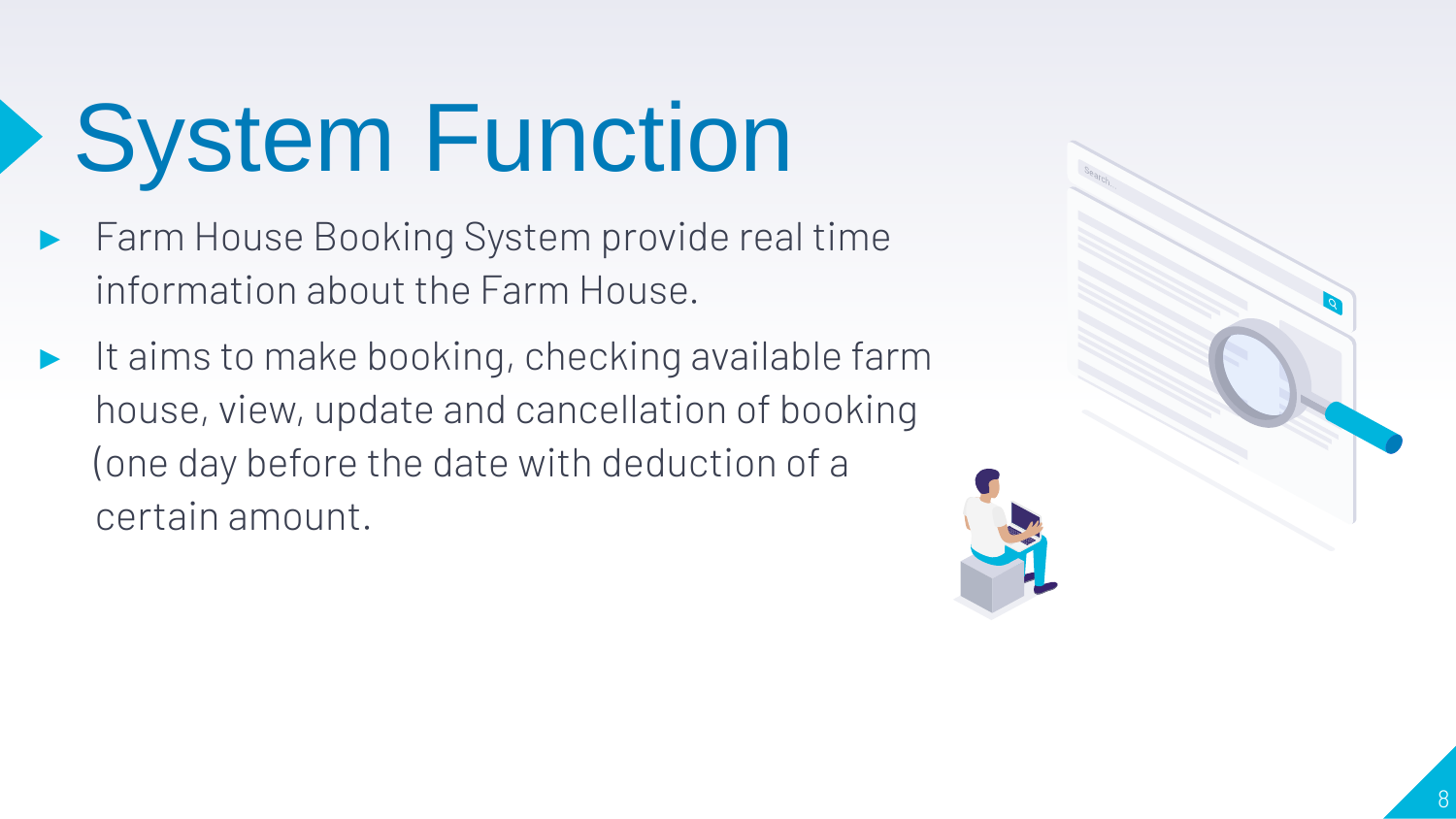

# System Function

Farm House Booking System provide real time information about the Farm House.
It aims to make booking, checking available farm house, view, update and cancellation of booking (one day before the date with deduction of a certain amount.
8